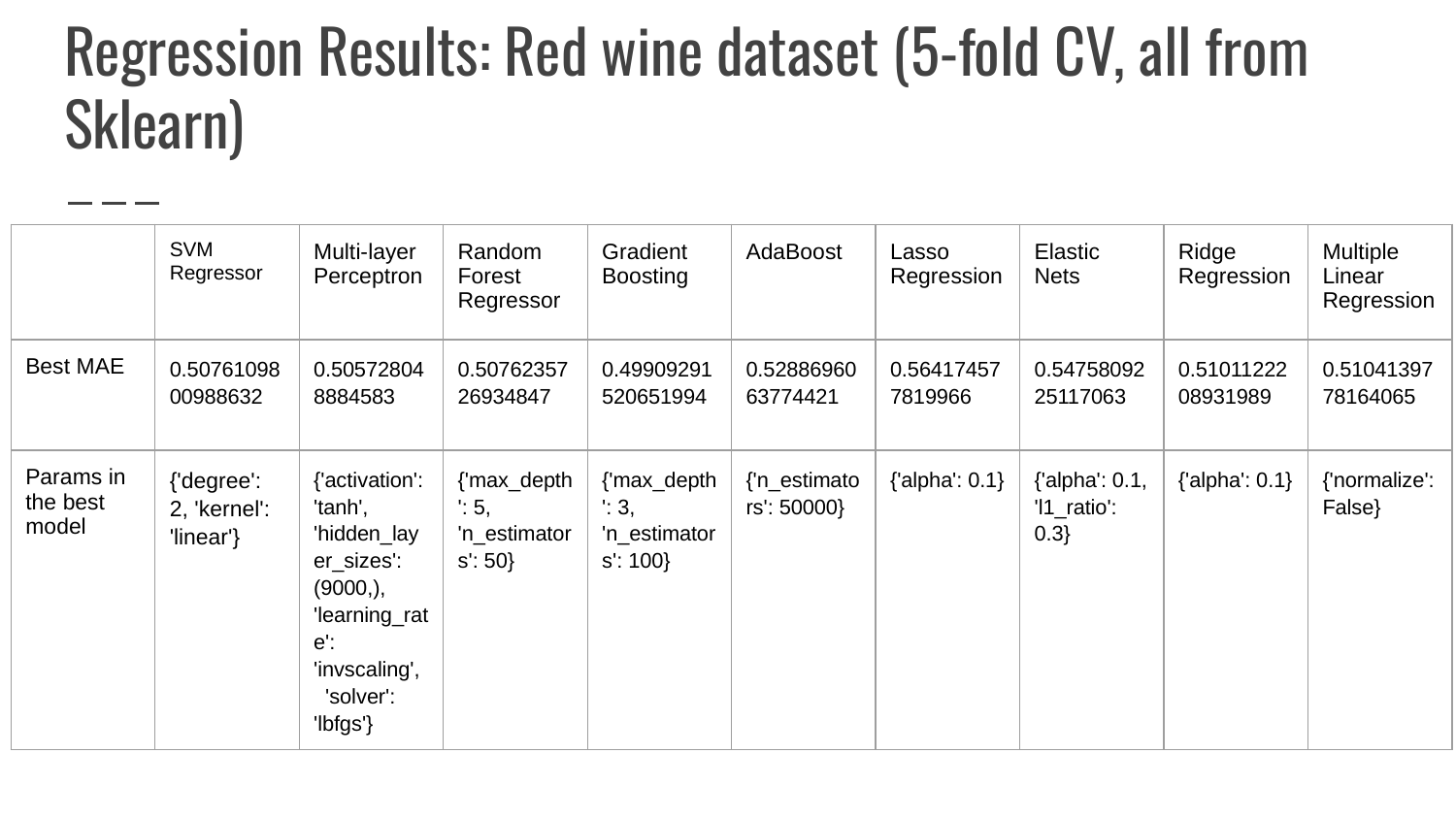

# Regression Results: Red wine dataset (5-fold CV, all from Sklearn)
|  | SVM Regressor | Multi-layer Perceptron | Random Forest Regressor | Gradient Boosting | AdaBoost | Lasso Regression | Elastic Nets | Ridge Regression | Multiple Linear Regression |
| --- | --- | --- | --- | --- | --- | --- | --- | --- | --- |
| Best MAE | 0.5076109800988632 | 0.505728048884583 | 0.5076235726934847 | 0.49909291520651994 | 0.5288696063774421 | 0.564174577819966 | 0.5475809225117063 | 0.5101122208931989 | 0.5104139778164065 |
| Params in the best model | {'degree': 2, 'kernel': 'linear'} | {'activation': 'tanh', 'hidden\_layer\_sizes': (9000,), 'learning\_rate': 'invscaling', 'solver': 'lbfgs'} | {'max\_depth': 5, 'n\_estimators': 50} | {'max\_depth': 3, 'n\_estimators': 100} | {'n\_estimators': 50000} | {'alpha': 0.1} | {'alpha': 0.1, 'l1\_ratio': 0.3} | {'alpha': 0.1} | {'normalize': False} |